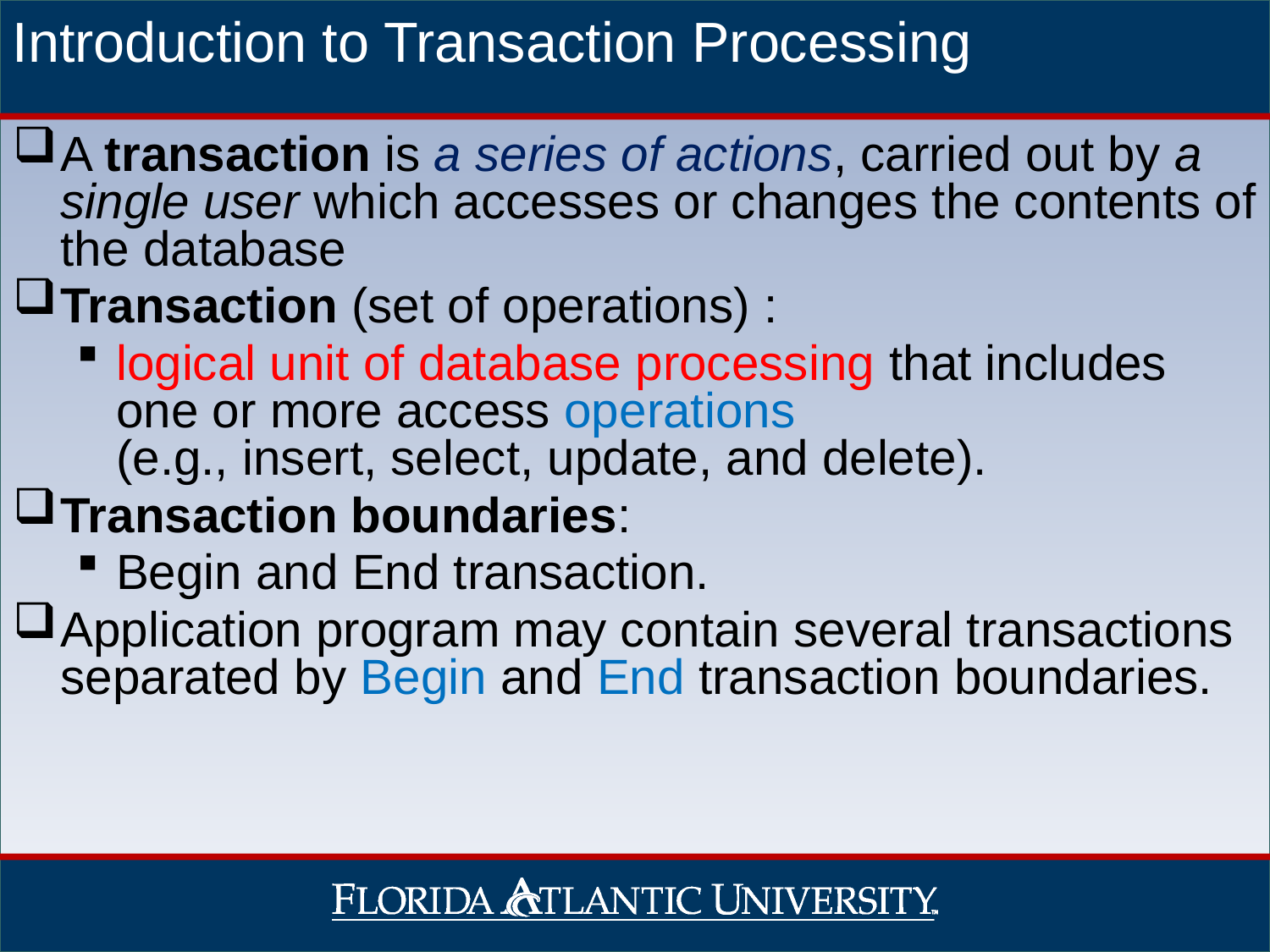

# Introduction to Transaction Processing
A transaction is a series of actions, carried out by a single user which accesses or changes the contents of the database
Transaction (set of operations) :
logical unit of database processing that includes one or more access operations
(e.g., insert, select, update, and delete).
Transaction boundaries:
Begin and End transaction.
Application program may contain several transactions separated by Begin and End transaction boundaries.